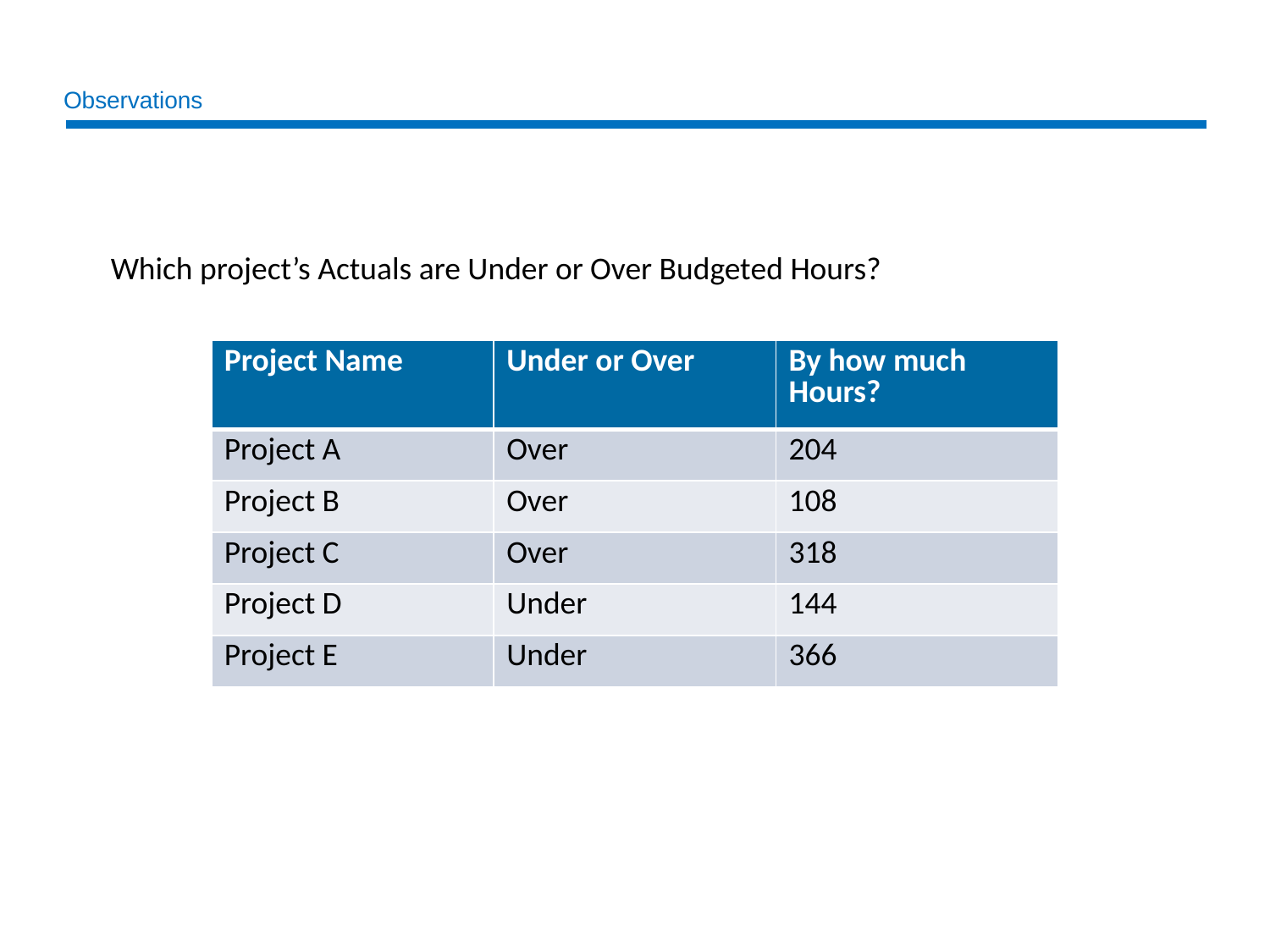

# Observations
Which project’s Actuals are Under or Over Budgeted Hours?

| Project Name | Under or Over | By how much Hours? |
| --- | --- | --- |
| Project A | Over | 204 |
| Project B | Over | 108 |
| Project C | Over | 318 |
| Project D | Under | 144 |
| Project E | Under | 366 |